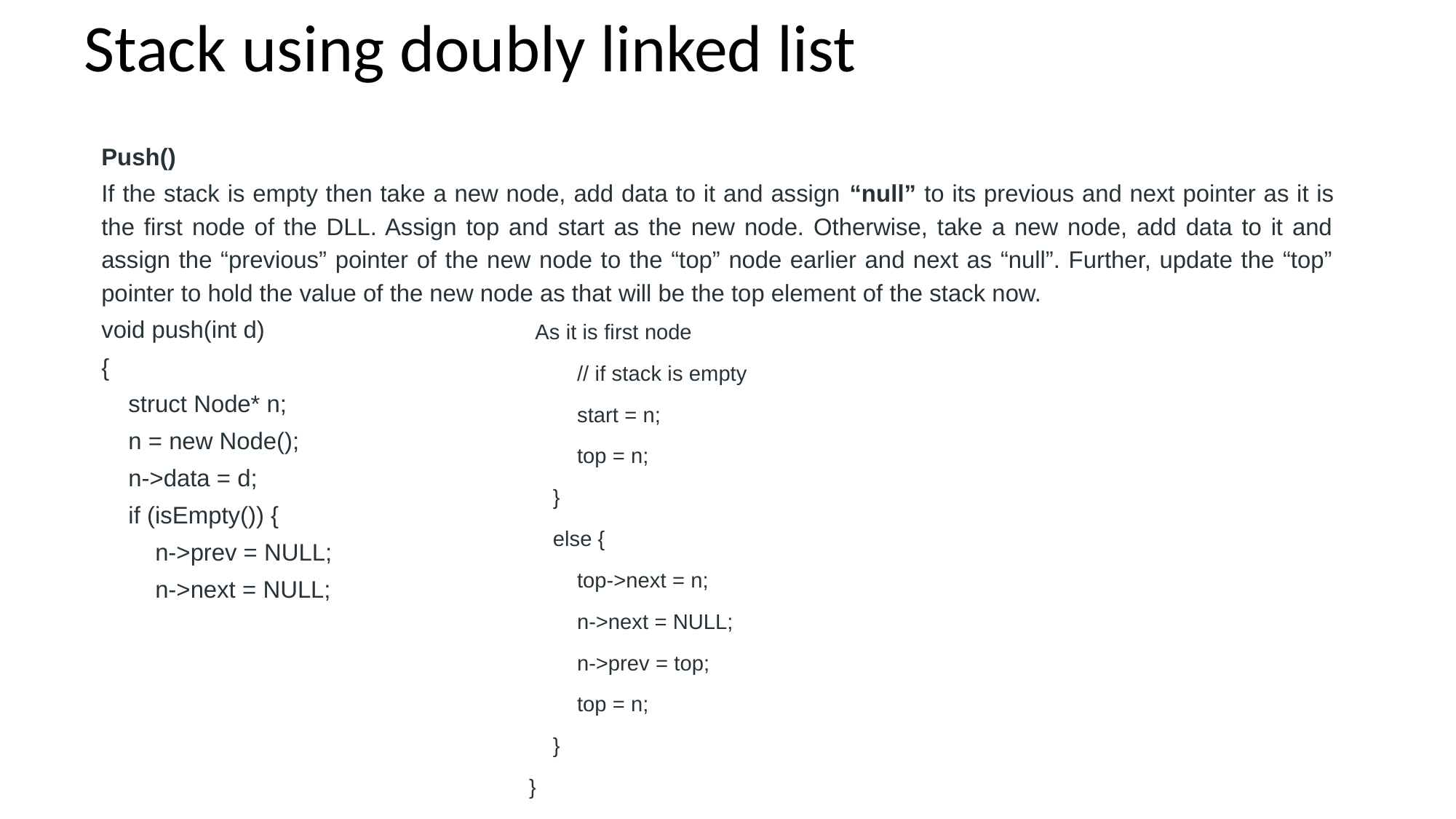

# Stack using doubly linked list

Push()
If the stack is empty then take a new node, add data to it and assign “null” to its previous and next pointer as it is the first node of the DLL. Assign top and start as the new node. Otherwise, take a new node, add data to it and assign the “previous” pointer of the new node to the “top” node earlier and next as “null”. Further, update the “top” pointer to hold the value of the new node as that will be the top element of the stack now.
void push(int d)
{
    struct Node* n;
    n = new Node();
    n->data = d;
    if (isEmpty()) {
        n->prev = NULL;
        n->next = NULL;
 As it is first node
        // if stack is empty
        start = n;
        top = n;
    }
    else {
        top->next = n;
        n->next = NULL;
        n->prev = top;
        top = n;
    }
}